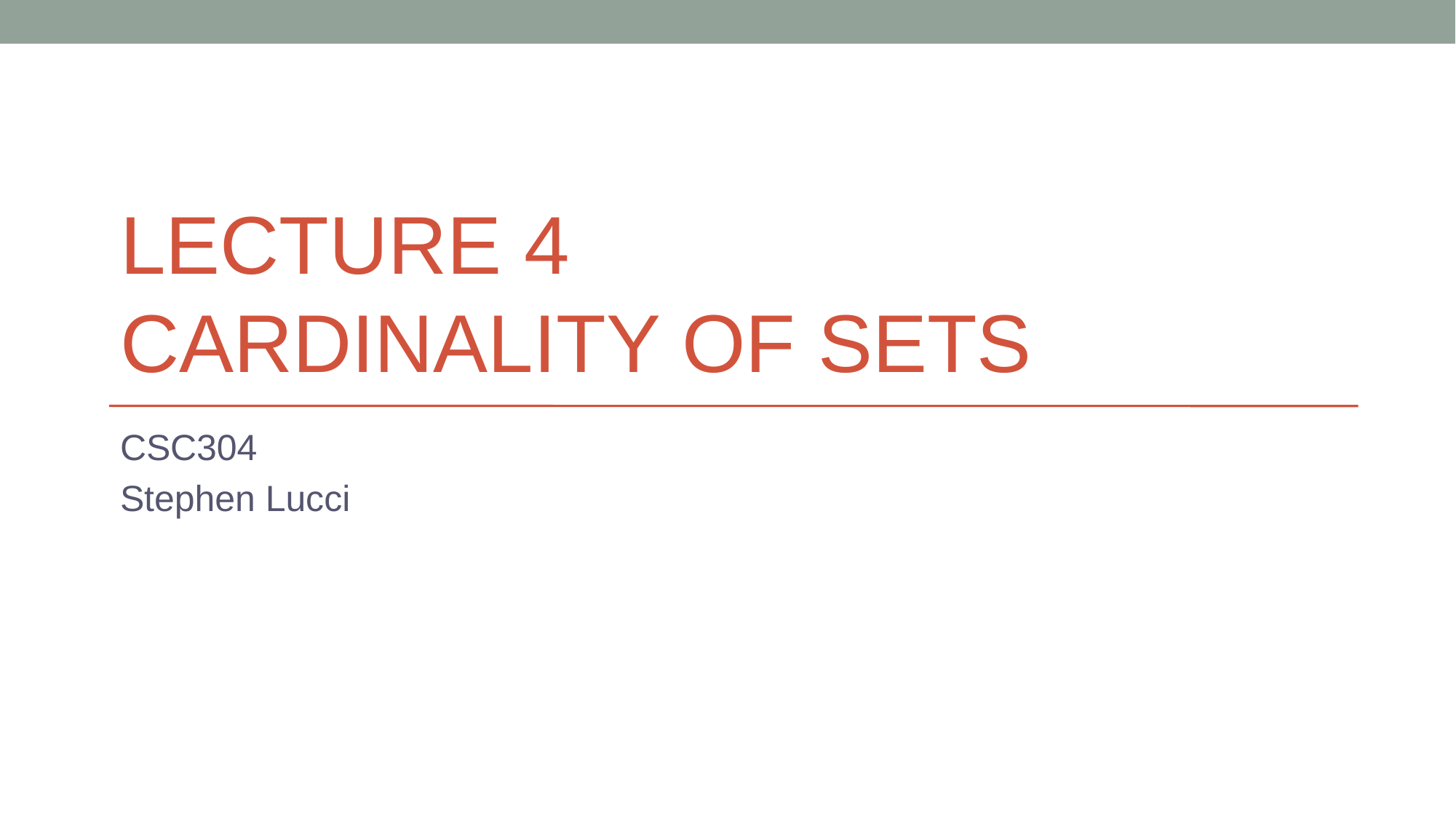

# LECTURE 4 CARDINALITY OF SETS
CSC304
Stephen Lucci